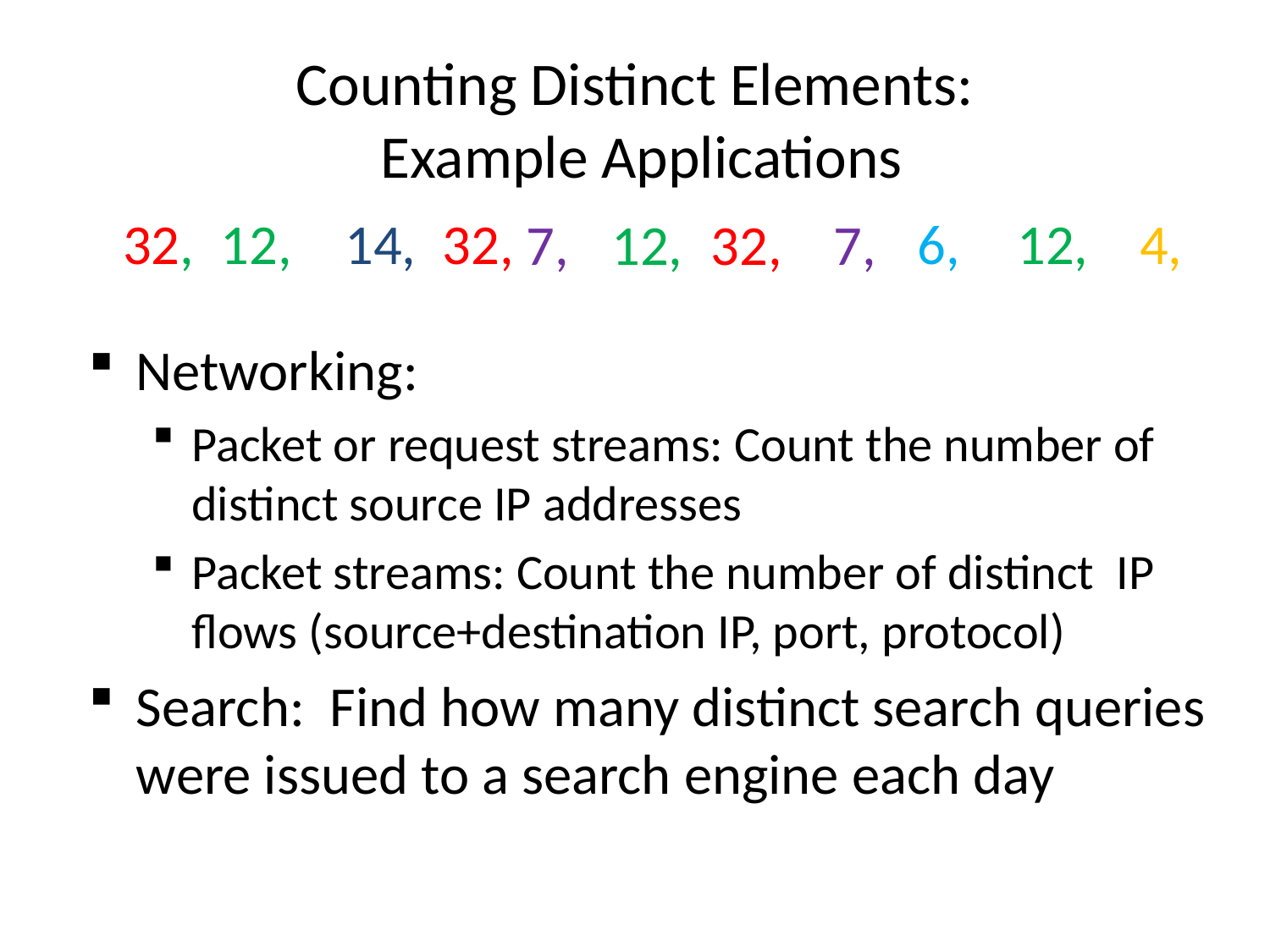

# Counting Distinct Elements: Example Applications
32,
12,
14,
32,
6,
12,
4,
 7,
12,
32,
7,
Networking:
Packet or request streams: Count the number of distinct source IP addresses
Packet streams: Count the number of distinct  IP flows (source+destination IP, port, protocol)
Search:  Find how many distinct search queries were issued to a search engine each day